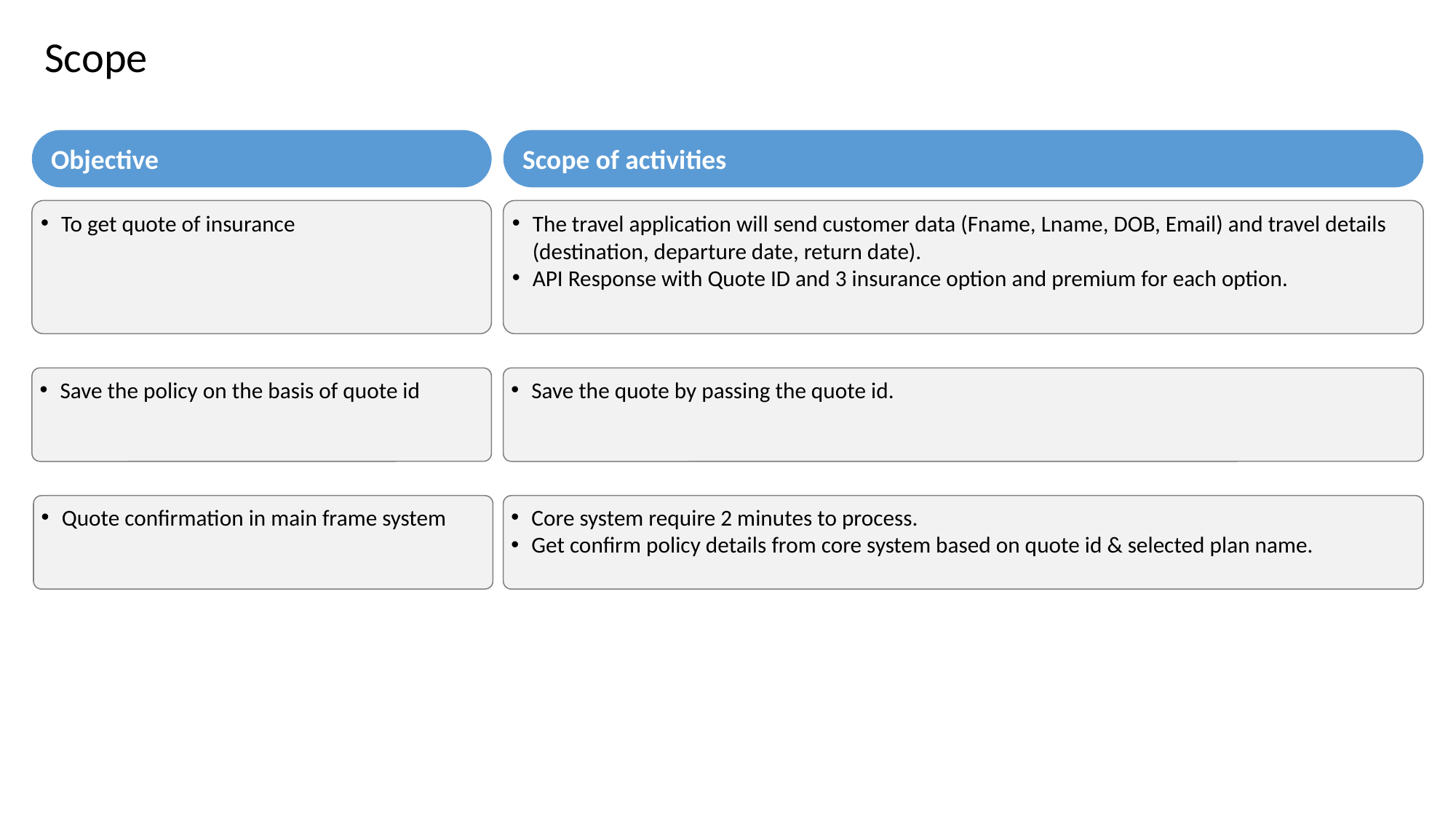

# Scope
Objective
Scope of activities
To get quote of insurance
The travel application will send customer data (Fname, Lname, DOB, Email) and travel details (destination, departure date, return date).
API Response with Quote ID and 3 insurance option and premium for each option.
Save the policy on the basis of quote id
Save the quote by passing the quote id.

Quote confirmation in main frame system
Core system require 2 minutes to process.
Get confirm policy details from core system based on quote id & selected plan name.